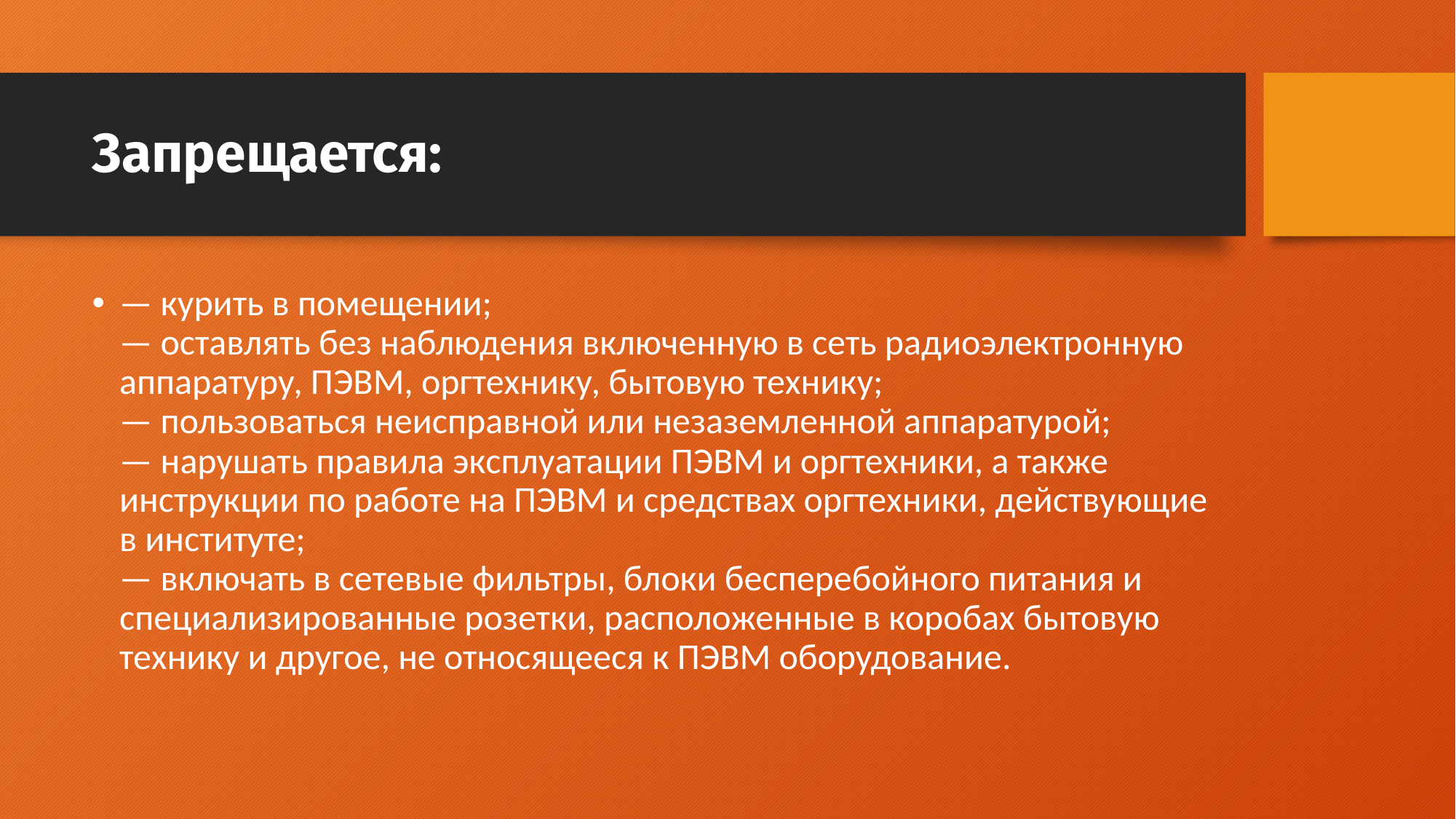

# Запрещается:
— курить в помещении;
— оставлять без наблюдения включенную в сеть радиоэлектронную аппаратуру, ПЭВМ, оргтехнику, бытовую технику;
— пользоваться неисправной или незаземленной аппаратурой;
— нарушать правила эксплуатации ПЭВМ и оргтехники, а также инструкции по работе на ПЭВМ и средствах оргтехники, действующие в институте;
— включать в сетевые фильтры, блоки бесперебойного питания и специализированные розетки, расположенные в коробах бытовую технику и другое, не относящееся к ПЭВМ оборудование.